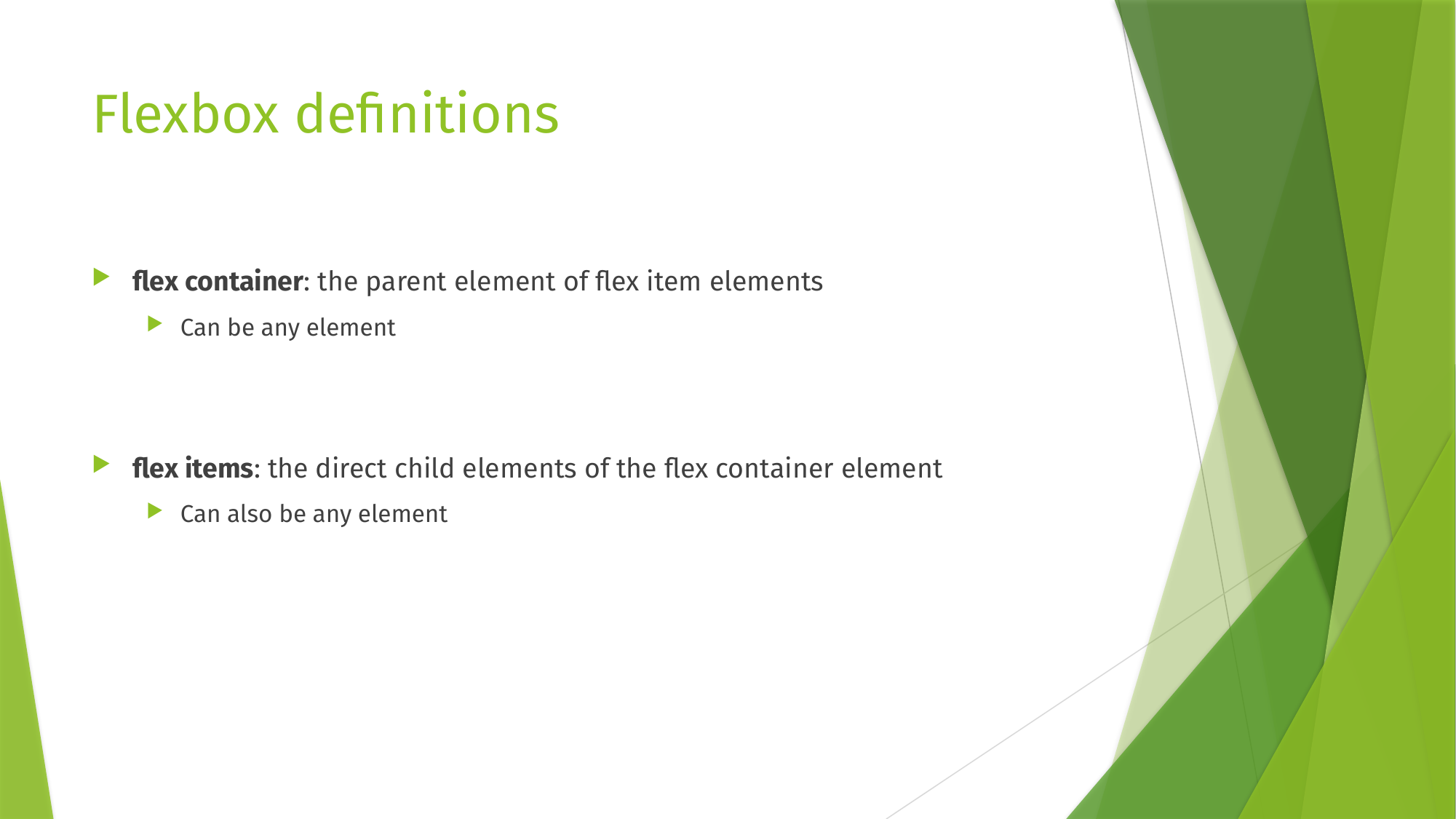

# Flexbox definitions
flex container: the parent element of flex item elements
Can be any element

flex items: the direct child elements of the flex container element
Can also be any element